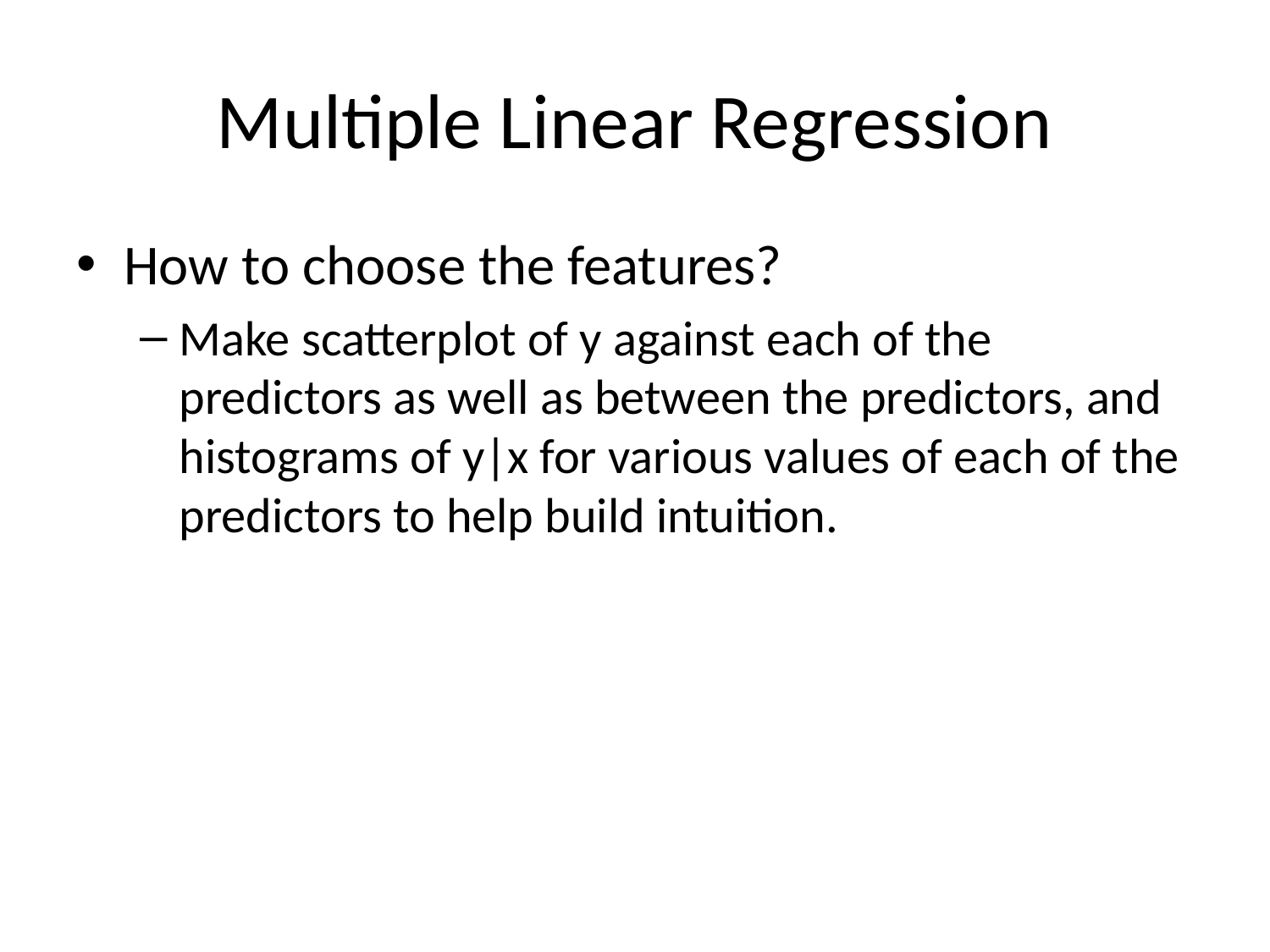

# Multiple Linear Regression
How to choose the features?
Make scatterplot of y against each of the predictors as well as between the predictors, and histograms of y|x for various values of each of the predictors to help build intuition.